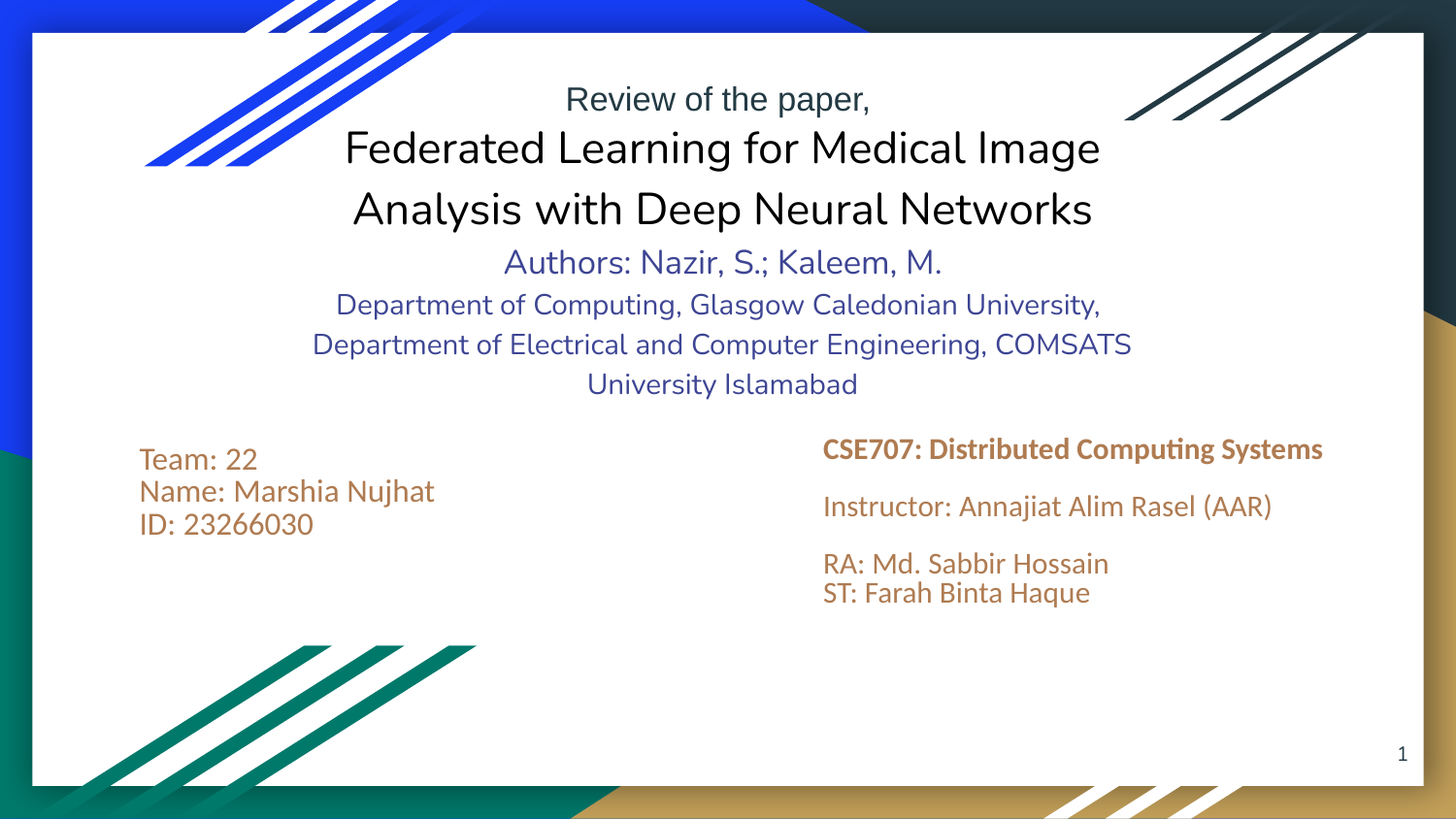

# Review of the paper,
Federated Learning for Medical Image Analysis with Deep Neural Networks
Authors: Nazir, S.; Kaleem, M.
Department of Computing, Glasgow Caledonian University,
Department of Electrical and Computer Engineering, COMSATS University Islamabad

CSE707: Distributed Computing Systems

Instructor: Annajiat Alim Rasel (AAR)

RA: Md. Sabbir Hossain
ST: Farah Binta Haque

Team: 22
Name: Marshia Nujhat
ID: 23266030
1